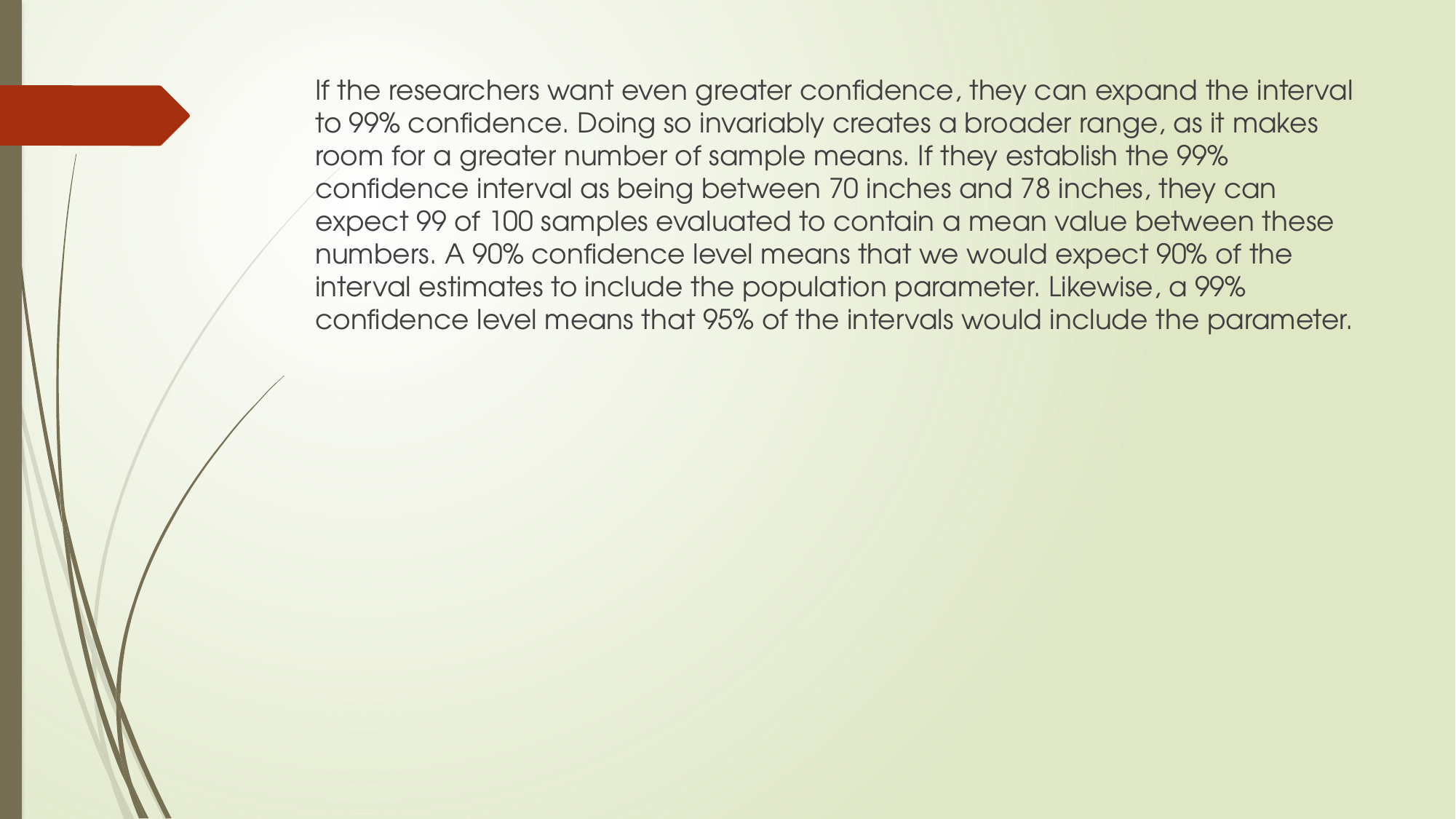

If the researchers want even greater confidence, they can expand the interval to 99% confidence. Doing so invariably creates a broader range, as it makes room for a greater number of sample means. If they establish the 99% confidence interval as being between 70 inches and 78 inches, they can expect 99 of 100 samples evaluated to contain a mean value between these numbers. A 90% confidence level means that we would expect 90% of the interval estimates to include the population parameter. Likewise, a 99% confidence level means that 95% of the intervals would include the parameter.